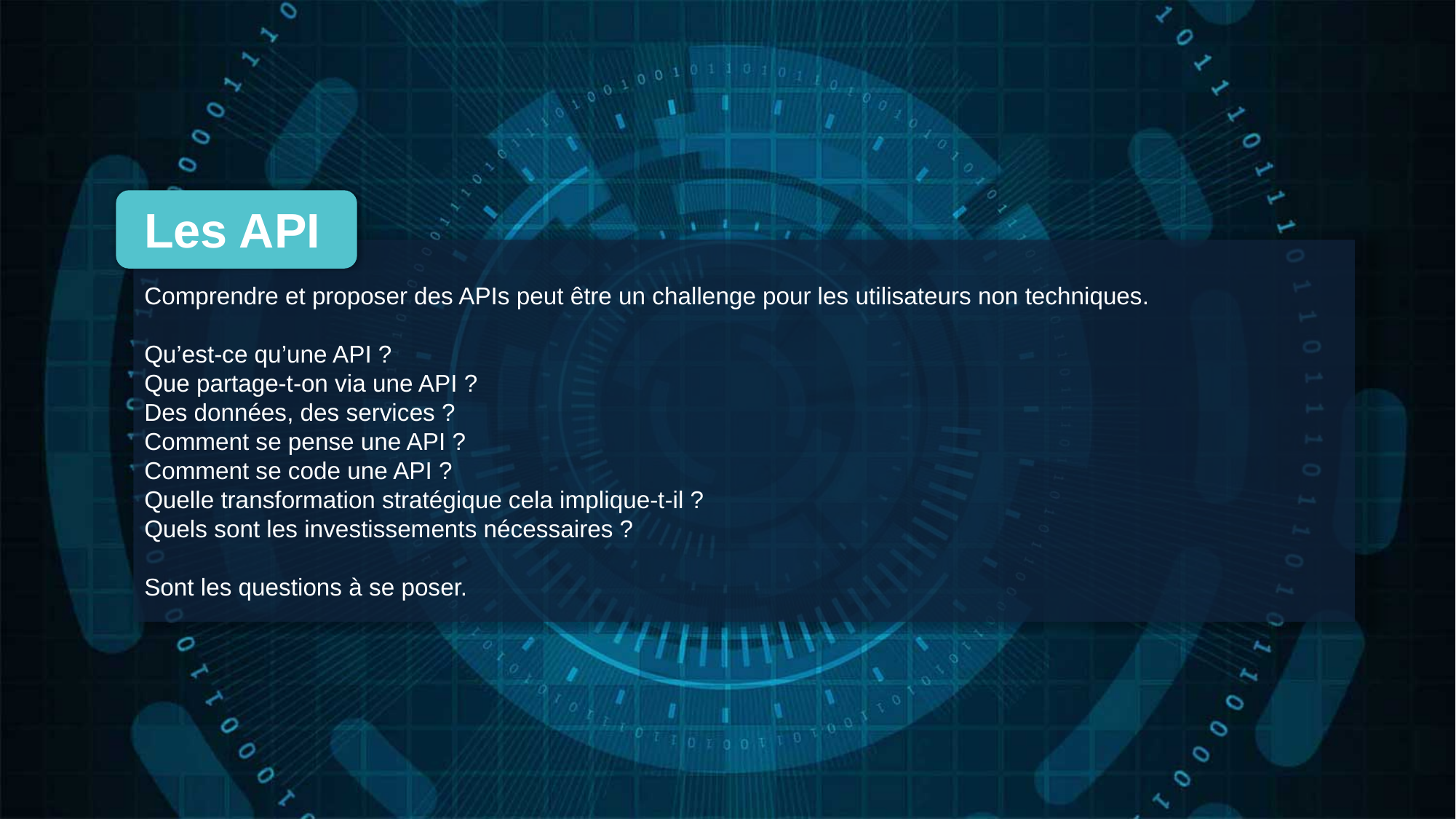

Les API

Comprendre et proposer des APIs peut être un challenge pour les utilisateurs non techniques.

Qu’est-ce qu’une API ?
Que partage-t-on via une API ?
Des données, des services ?
Comment se pense une API ?
Comment se code une API ?
Quelle transformation stratégique cela implique-t-il ?
Quels sont les investissements nécessaires ?

Sont les questions à se poser.